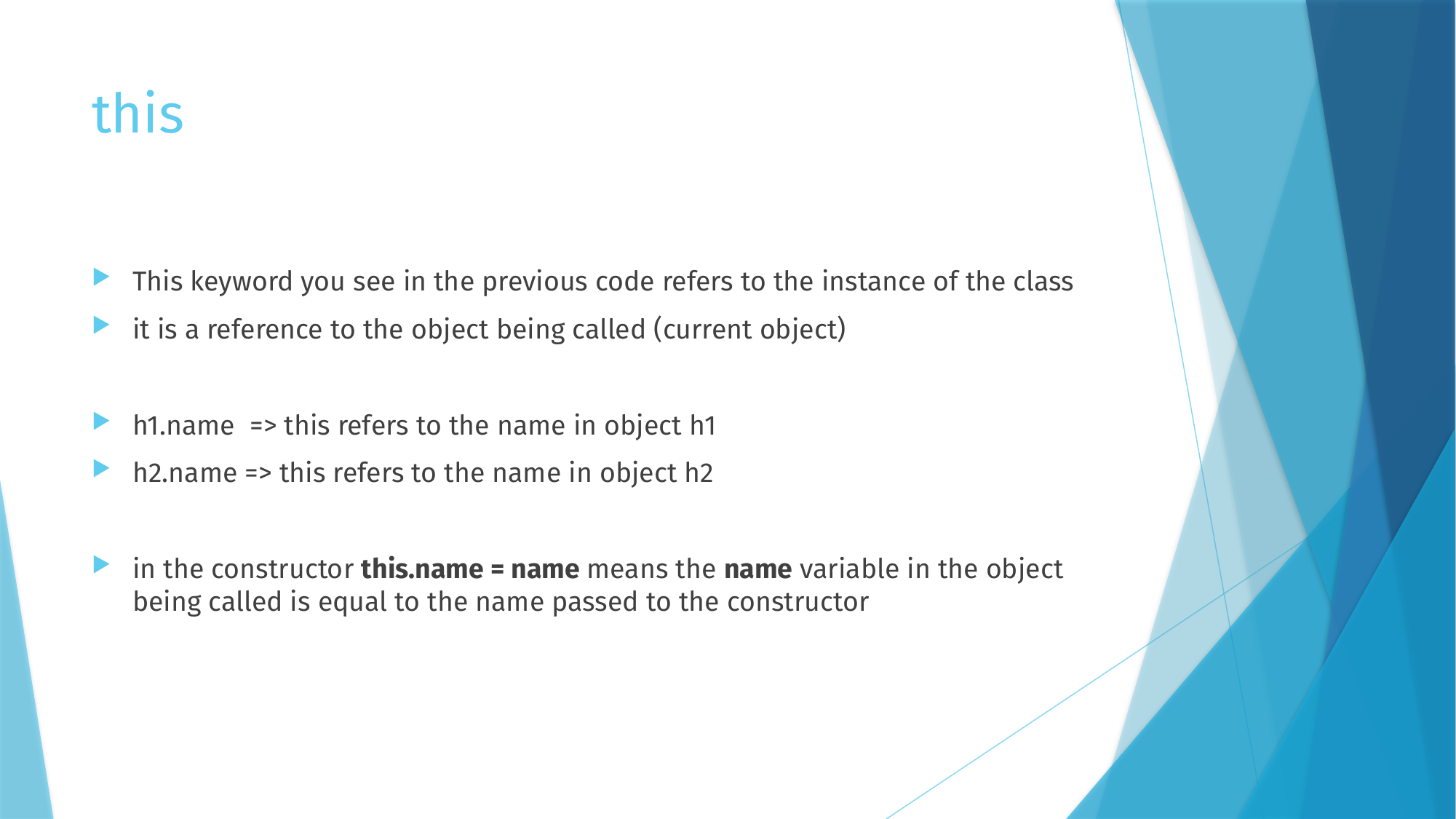

# this
This keyword you see in the previous code refers to the instance of the class
it is a reference to the object being called (current object)

h1.name  => this refers to the name in object h1
h2.name => this refers to the name in object h2

in the constructor this.name = name means the name variable in the object being called is equal to the name passed to the constructor